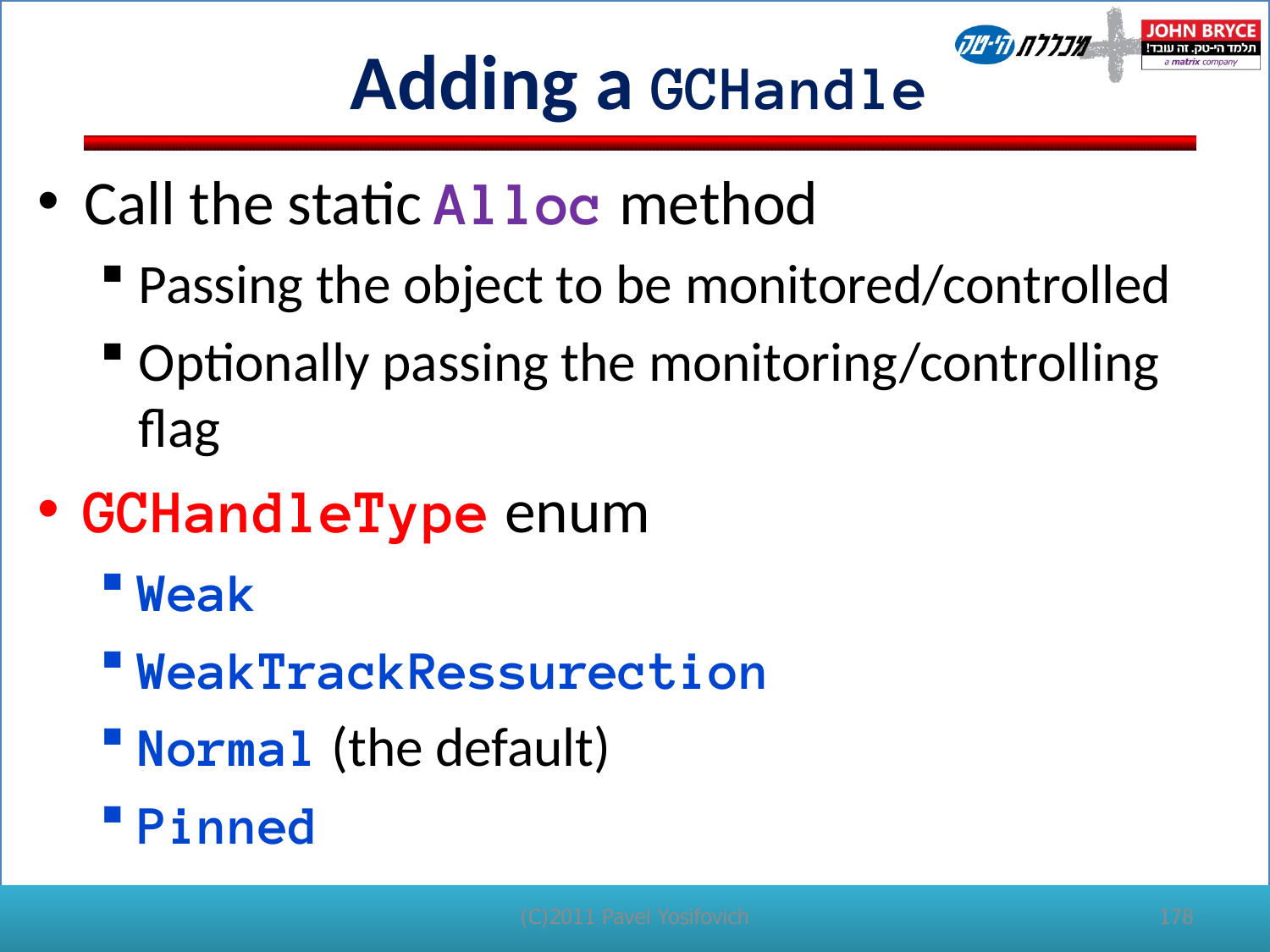

# Adding a GCHandle
Call the static Alloc method
Passing the object to be monitored/controlled
Optionally passing the monitoring/controlling flag
GCHandleType enum
Weak
WeakTrackRessurection
Normal (the default)
Pinned

(C)2011 Pavel Yosifovich
178